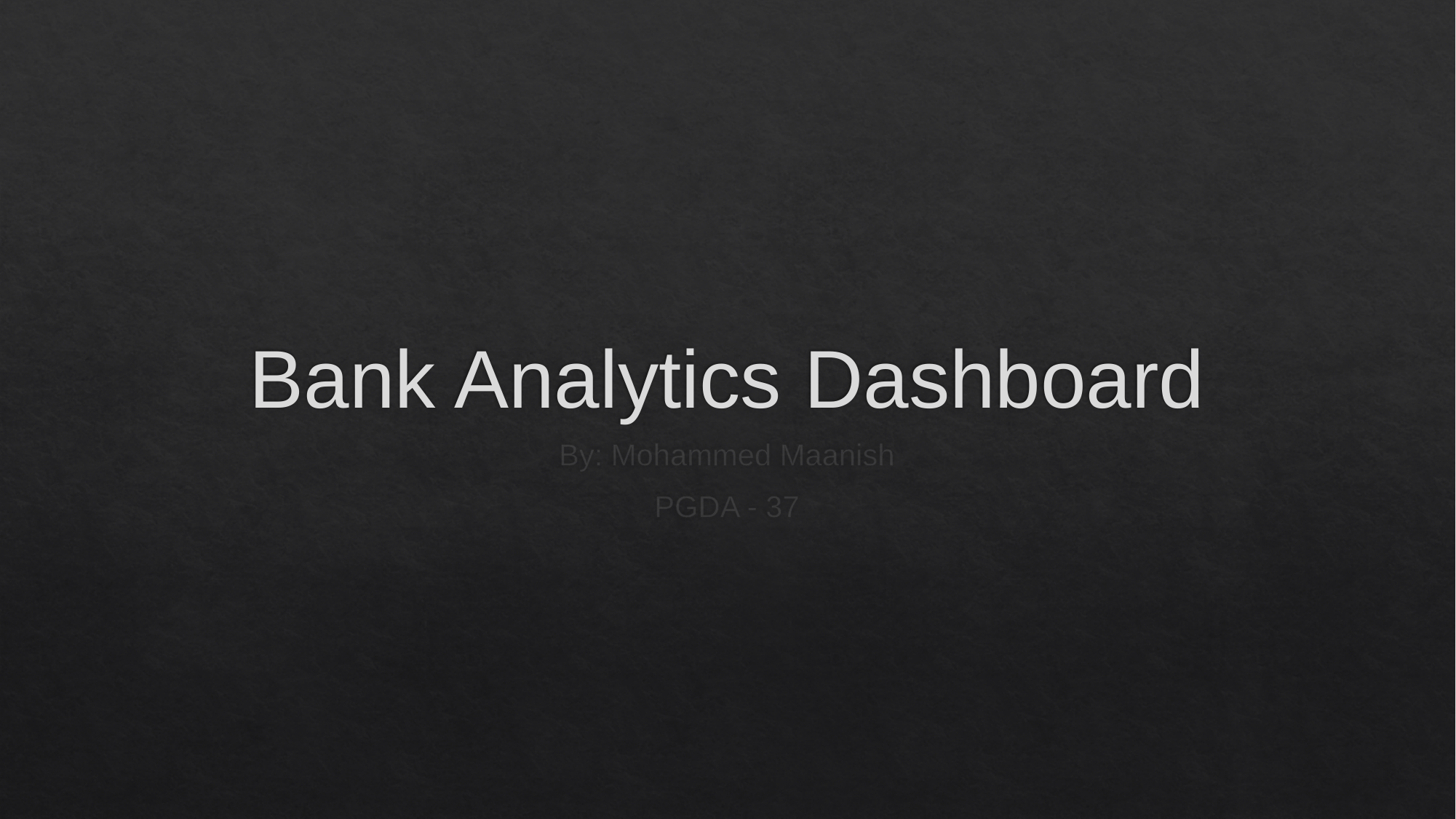

# Bank Analytics Dashboard
By: Mohammed Maanish
PGDA - 37